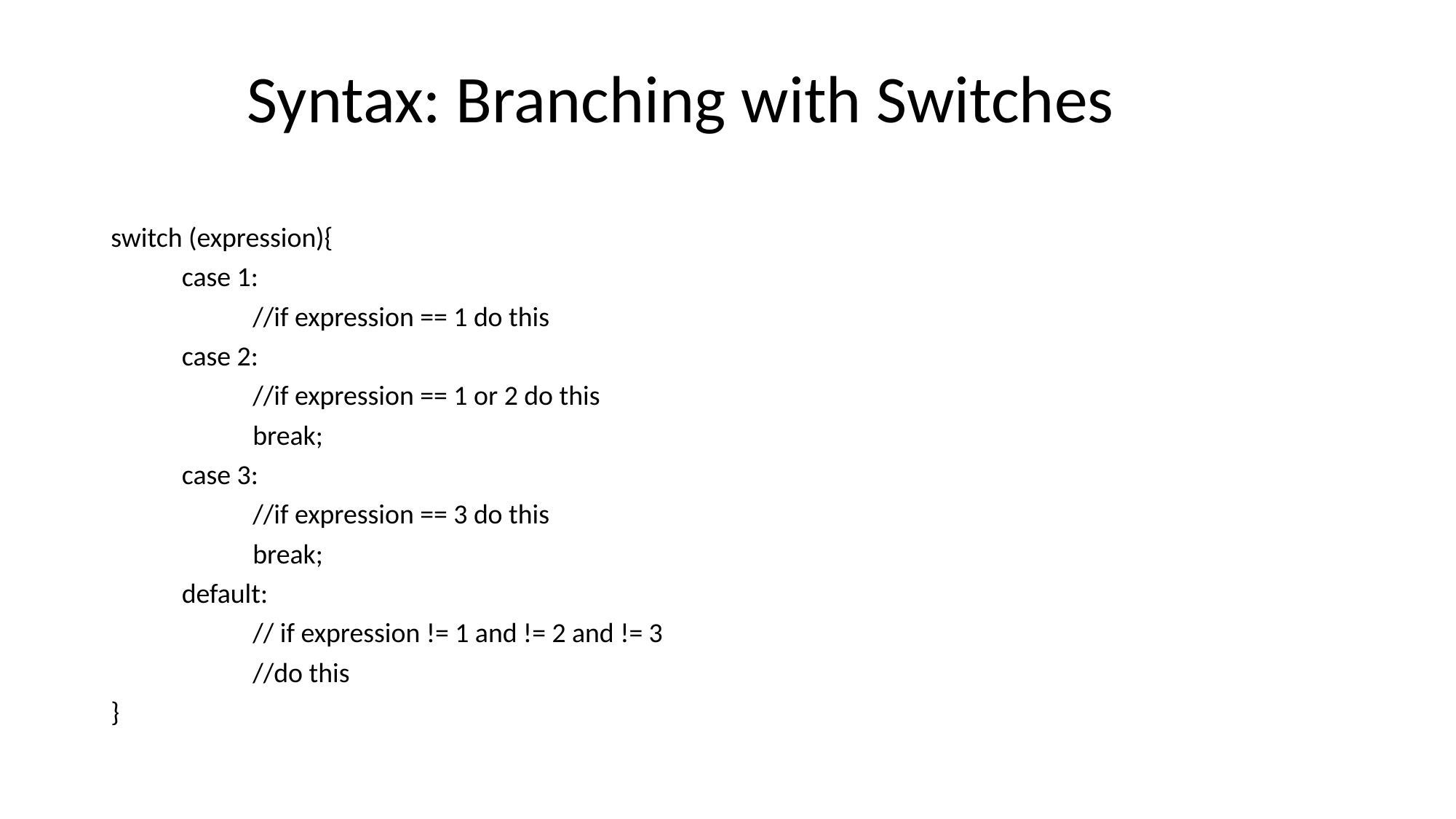

# Syntax: Branching with Switches
switch (expression){
	case 1:
		//if expression == 1 do this
	case 2:
		//if expression == 1 or 2 do this
		break;
	case 3:
		//if expression == 3 do this
		break;
	default:
		// if expression != 1 and != 2 and != 3
		//do this
}